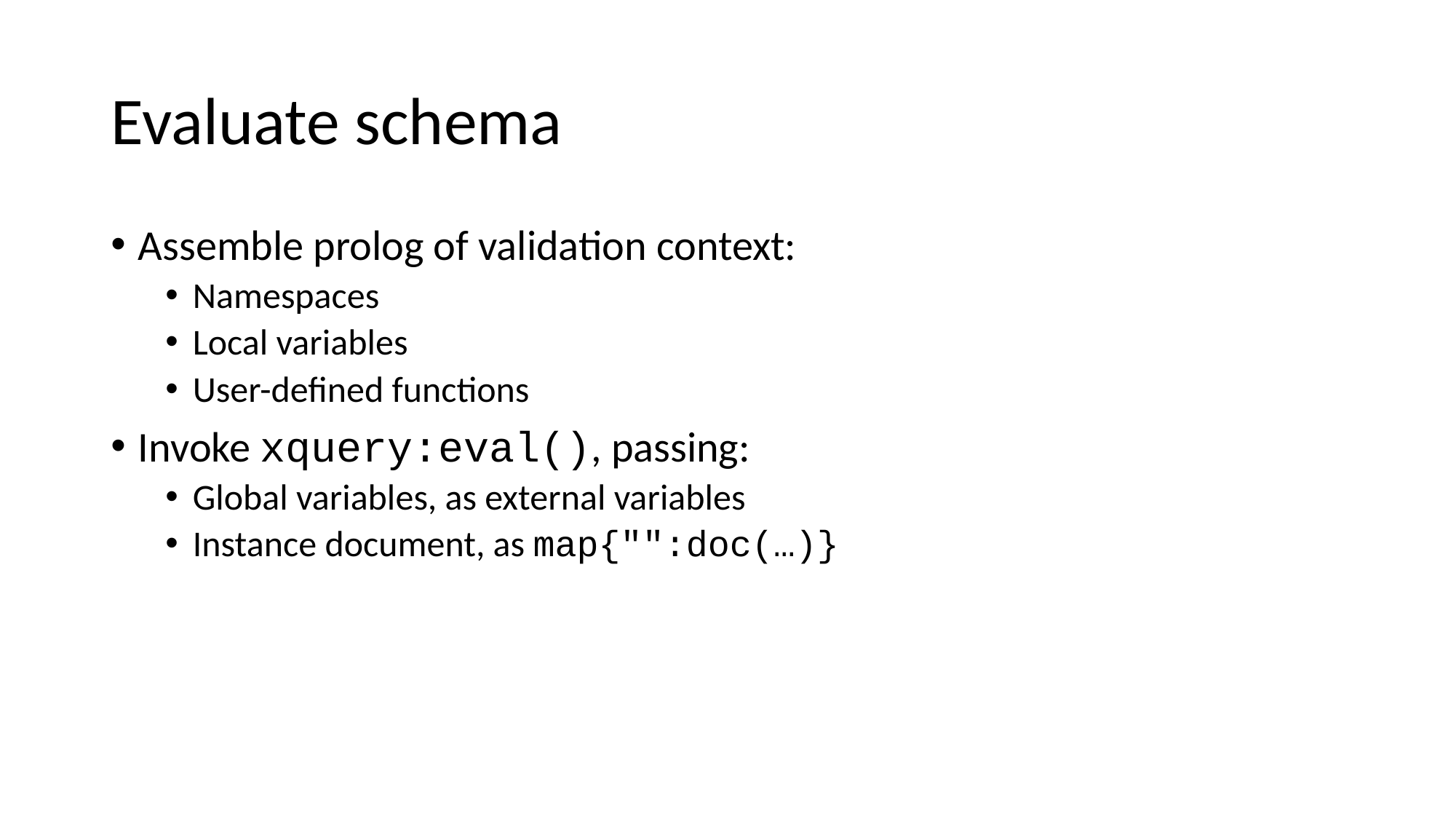

# Evaluate schema
Assemble prolog of validation context:
Namespaces
Local variables
User-defined functions
Invoke xquery:eval(), passing:
Global variables, as external variables
Instance document, as map{"":doc(…)}